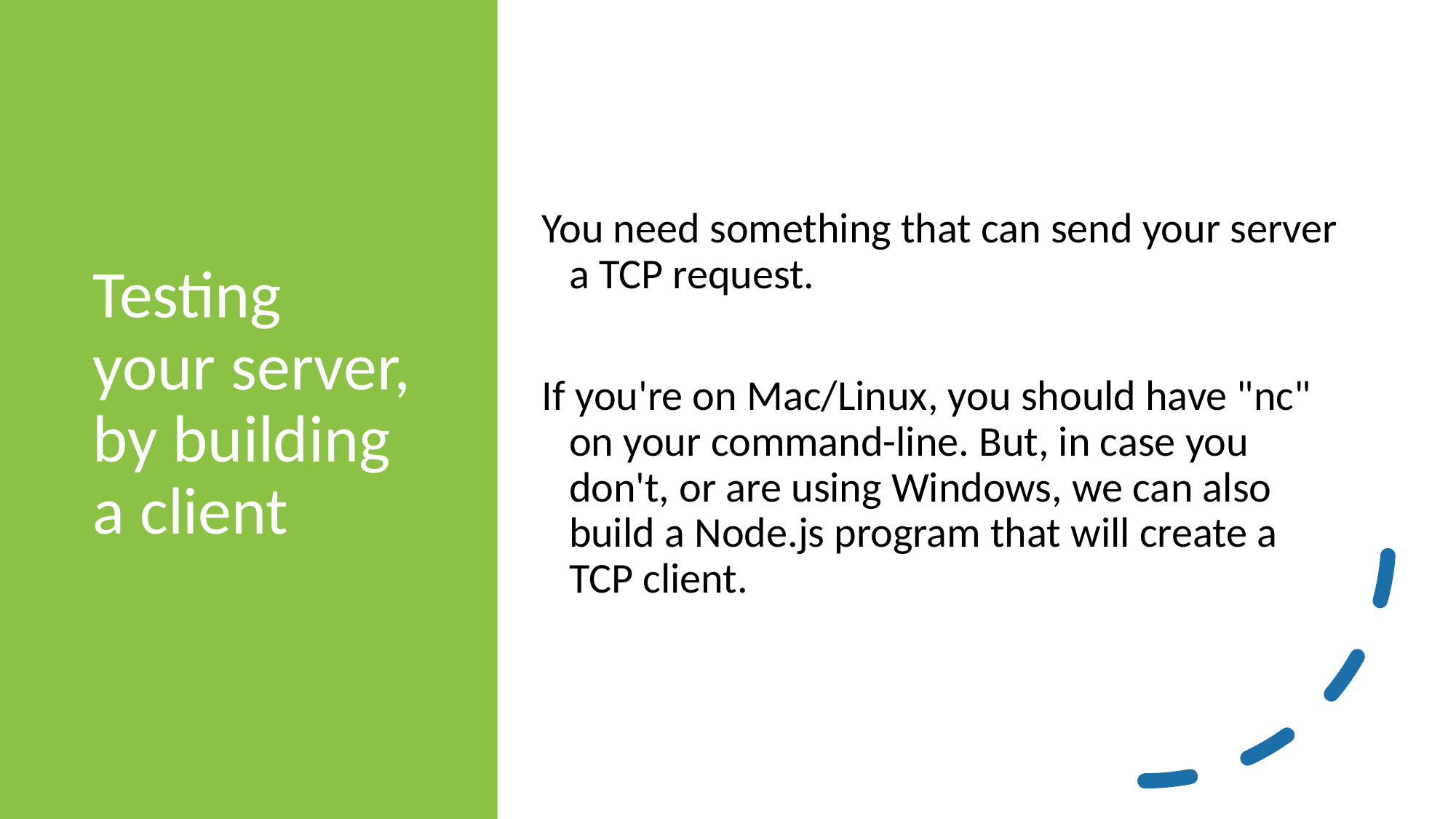

# Testing your server, by building a client
You need something that can send your server a TCP request.

If you're on Mac/Linux, you should have "nc" on your command-line. But, in case you don't, or are using Windows, we can also build a Node.js program that will create a TCP client.